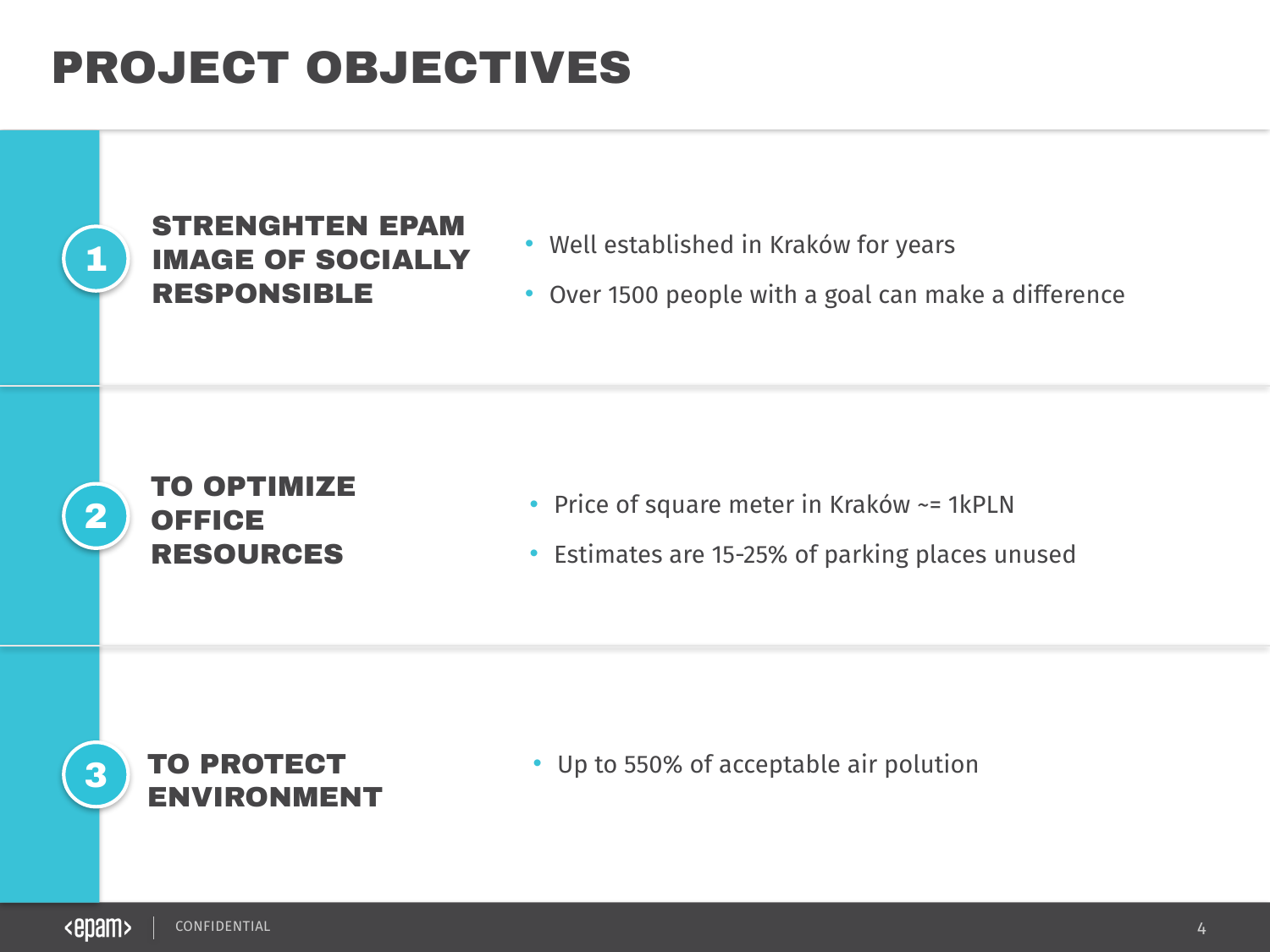

PROJECT OBJECTIVES

Well established in Kraków for years
Over 1500 people with a goal can make a difference
STRENGHTEN EPAM IMAGE OF SOCIALLY RESPONSIBLE
1
Price of square meter in Kraków ~= 1kPLN
Estimates are 15-25% of parking places unused
TO OPTIMIZE OFFICE RESOURCES
2
Up to 550% of acceptable air polution

TO PROTECT ENVIRONMENT
3